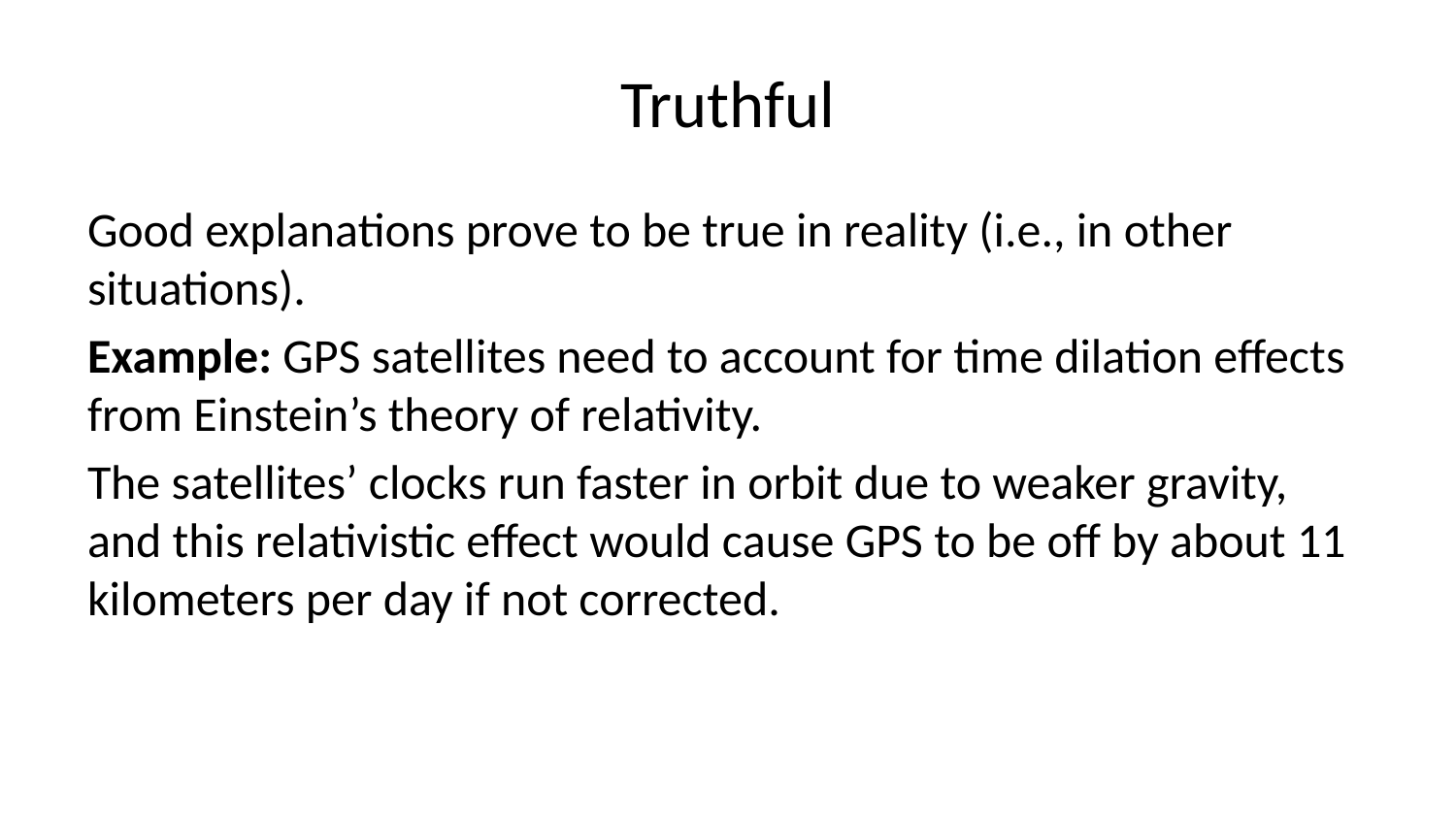

# Truthful
Good explanations prove to be true in reality (i.e., in other situations).
Example: GPS satellites need to account for time dilation effects from Einstein’s theory of relativity.
The satellites’ clocks run faster in orbit due to weaker gravity, and this relativistic effect would cause GPS to be off by about 11 kilometers per day if not corrected.